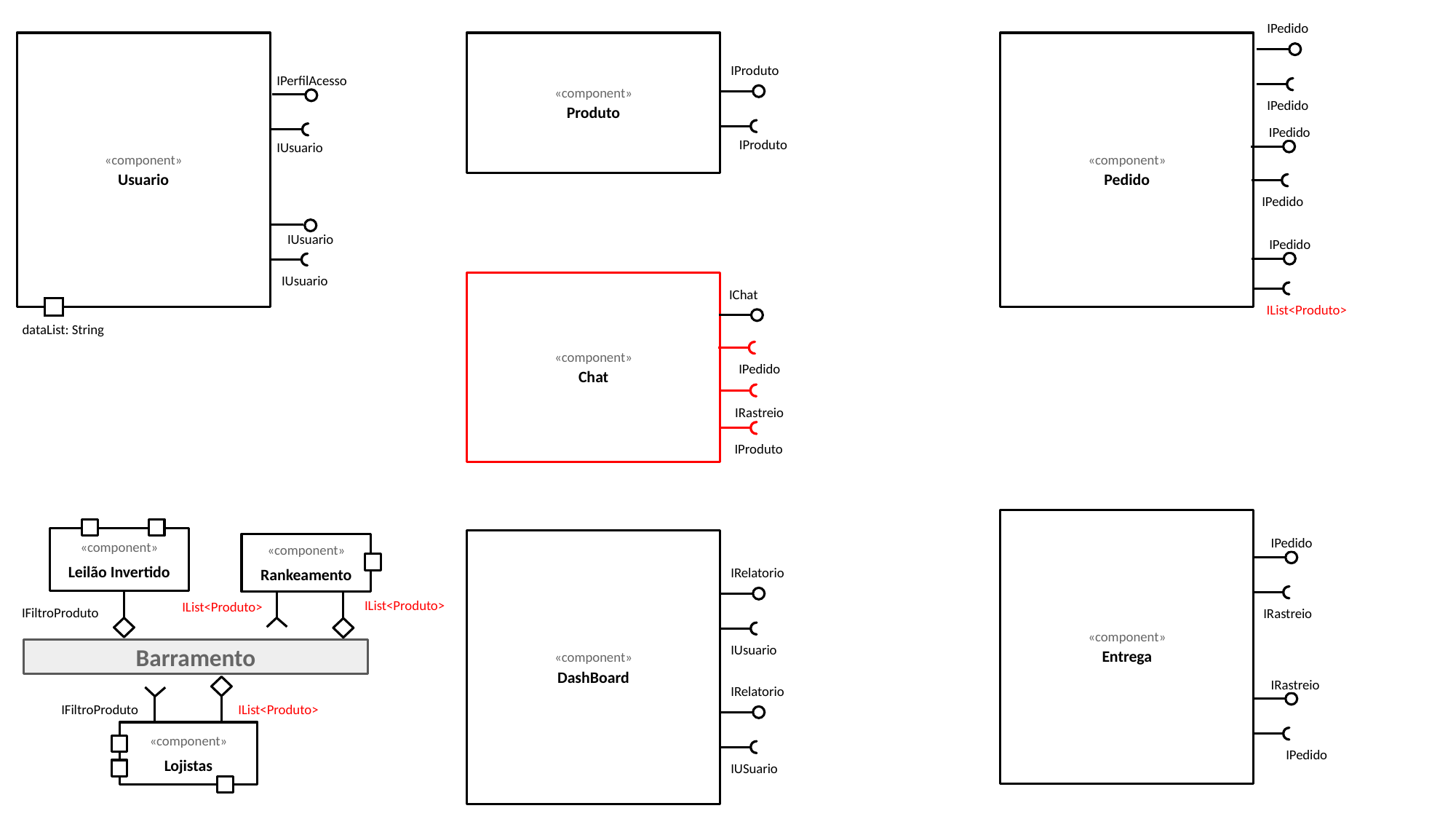

IPedido
«component»

Usuario
«component»

Pedido
«component»

Produto

IProduto
IPerfilAcesso

IPedido
IPedido

IProduto
IUsuario

IPedido

IUsuario
IPedido

IUsuario
«component»

Chat
IChat

IList<Produto>

dataList: String

IPedido

IRastreio

IProduto
«component»

Entrega

«component»

Leilão Invertido
IPedido

«component»

DashBoard
«component»

Rankeamento

IRelatorio

IList<Produto>
IList<Produto>
IRastreio

IFiltroProduto

IUsuario
Barramento
IRastreio

IRelatorio

IList<Produto>
IFiltroProduto

«component»

Lojistas

IPedido

IUSuario